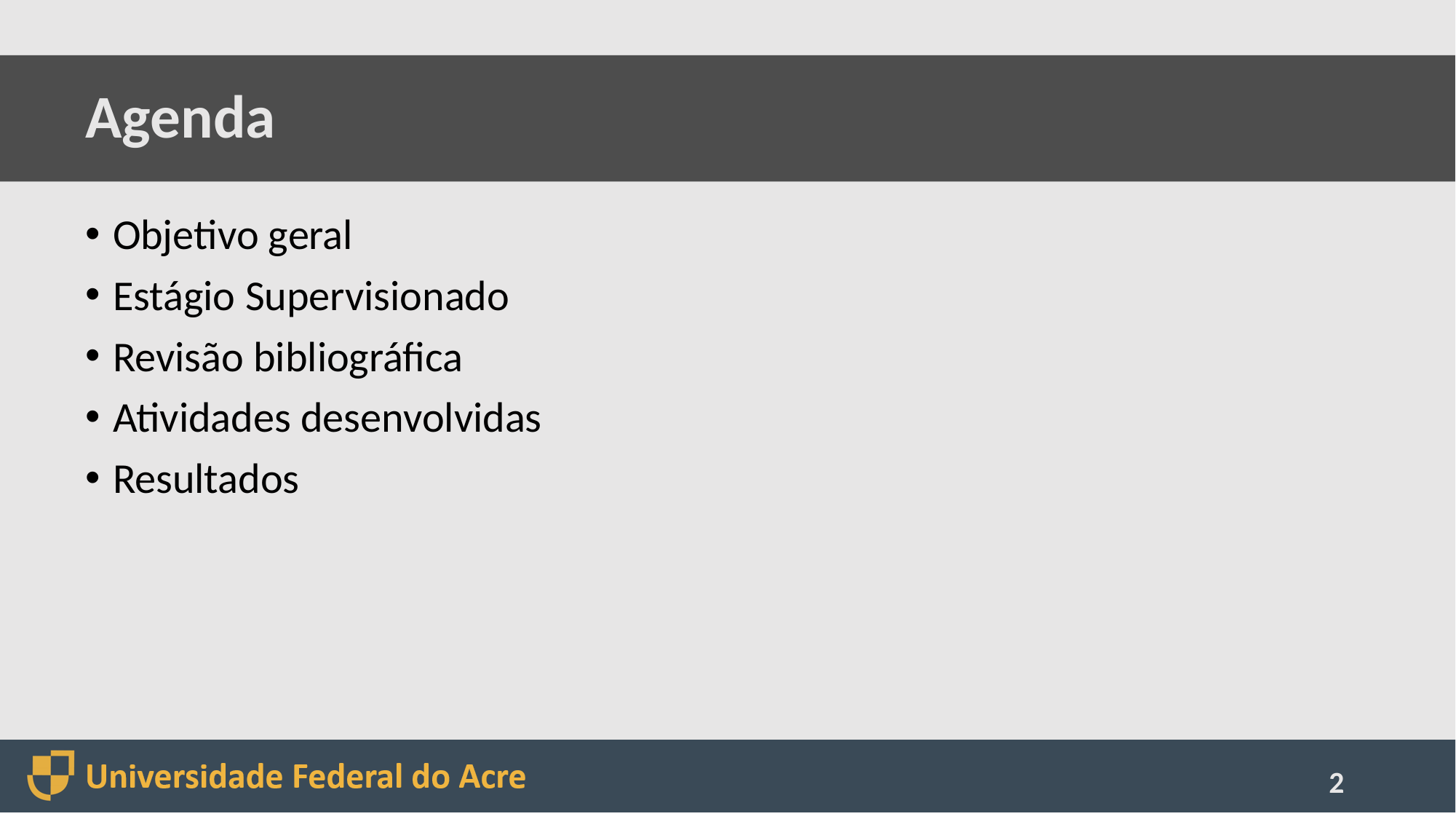

# Agenda
Objetivo geral
Estágio Supervisionado
Revisão bibliográfica
Atividades desenvolvidas
Resultados
2